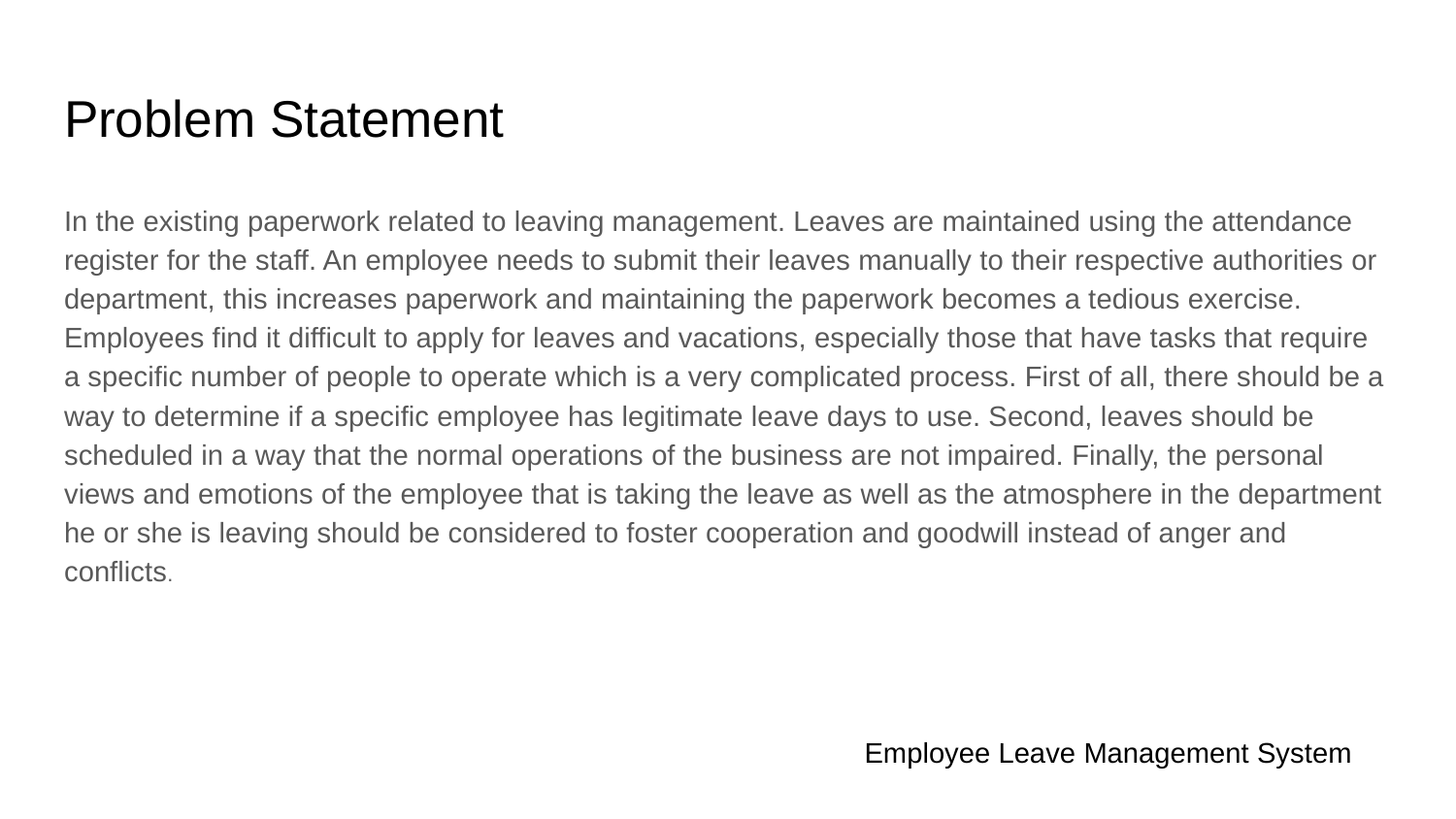

# Problem Statement
In the existing paperwork related to leaving management. Leaves are maintained using the attendance register for the staff. An employee needs to submit their leaves manually to their respective authorities or department, this increases paperwork and maintaining the paperwork becomes a tedious exercise. Employees find it difficult to apply for leaves and vacations, especially those that have tasks that require a specific number of people to operate which is a very complicated process. First of all, there should be a way to determine if a specific employee has legitimate leave days to use. Second, leaves should be scheduled in a way that the normal operations of the business are not impaired. Finally, the personal views and emotions of the employee that is taking the leave as well as the atmosphere in the department he or she is leaving should be considered to foster cooperation and goodwill instead of anger and conflicts.
Employee Leave Management System